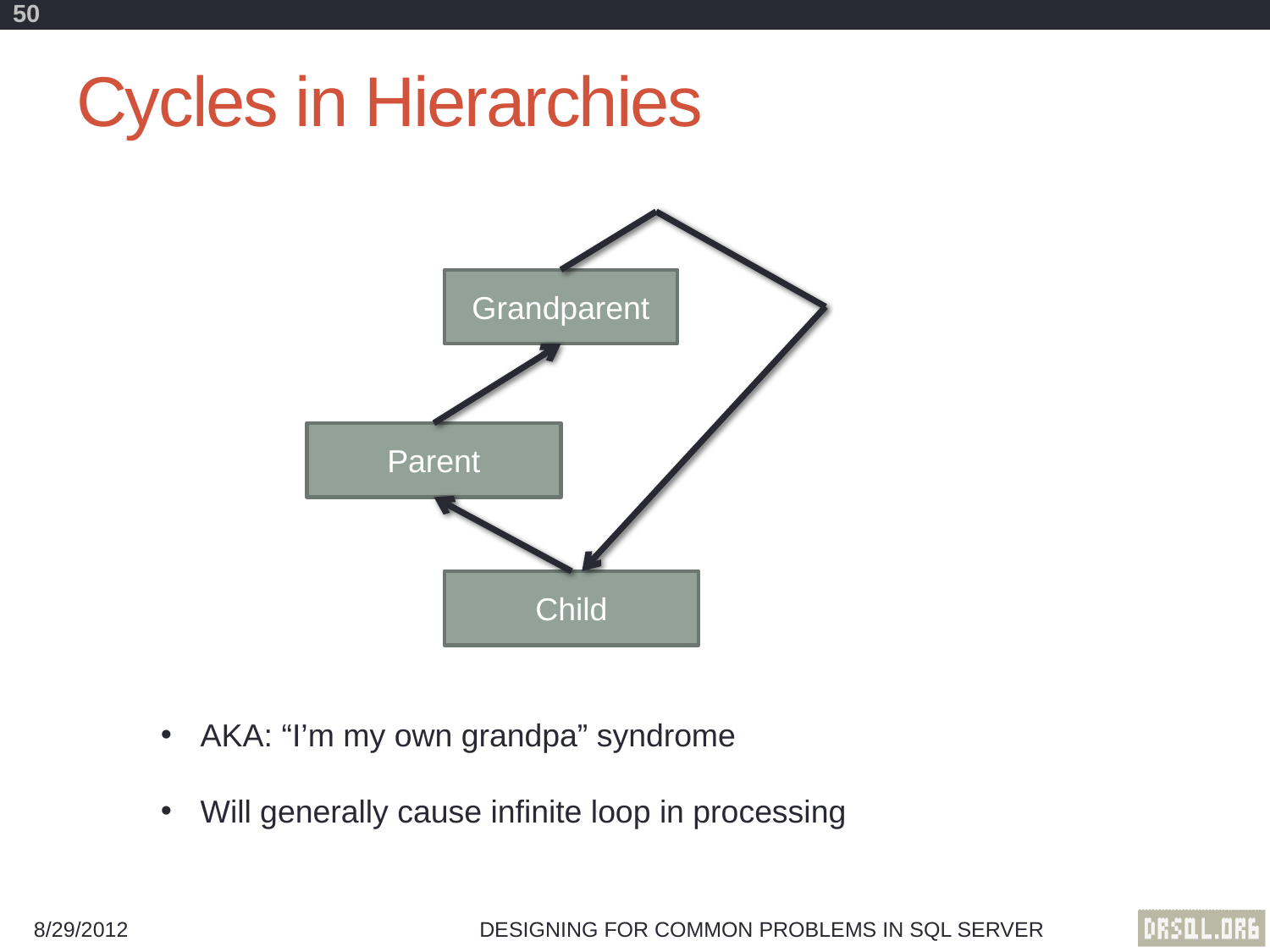

50
# Cycles in Hierarchies
Grandparent
Parent
Child
AKA: “I’m my own grandpa” syndrome

Will generally cause infinite loop in processing
Designing for Common Problems in SQL Server
8/29/2012